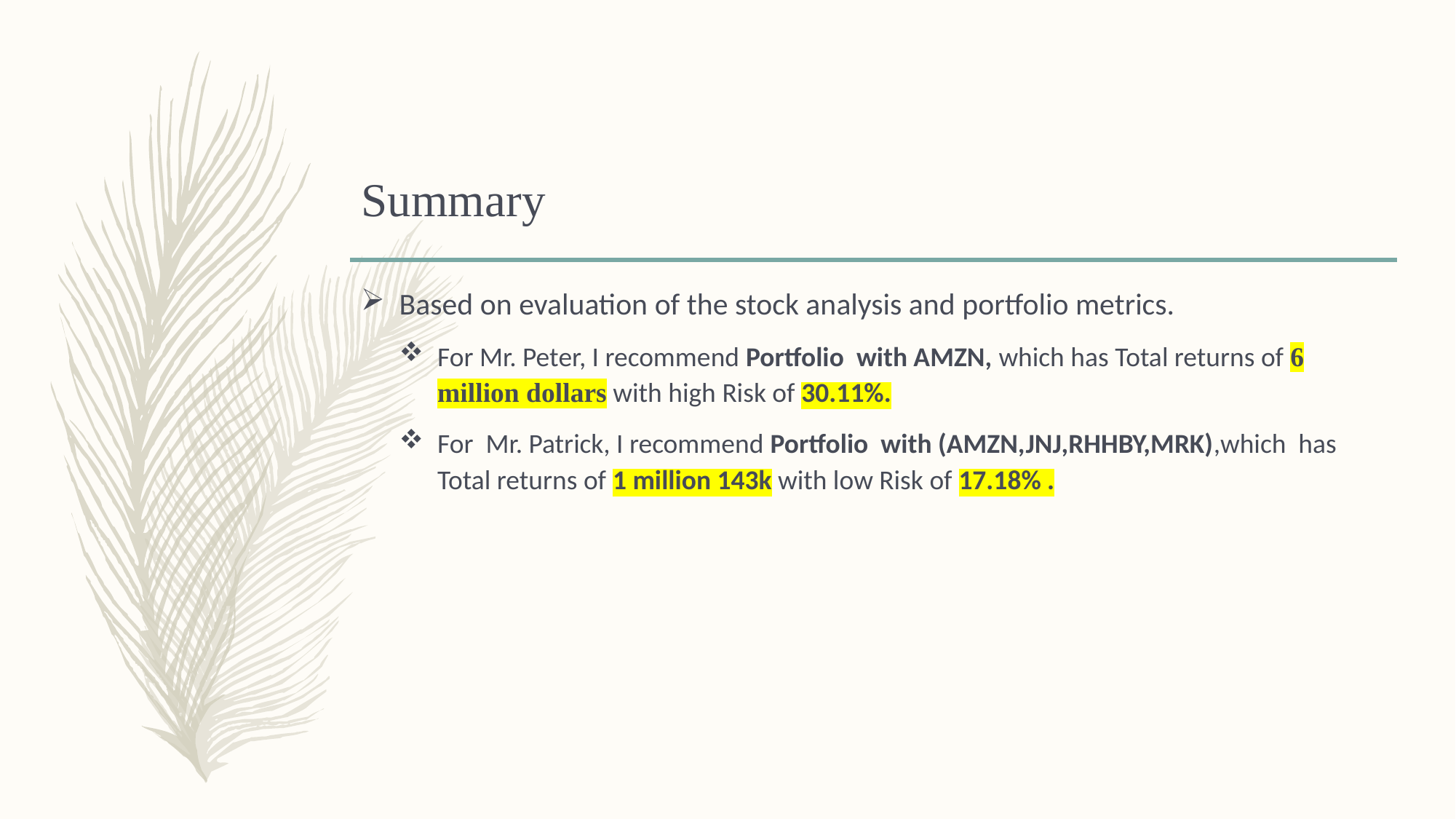

# Summary
Based on evaluation of the stock analysis and portfolio metrics.
For Mr. Peter, I recommend Portfolio  with AMZN, which has Total returns of 6 million dollars with high Risk of 30.11%.
For  Mr. Patrick, I recommend Portfolio  with (AMZN,JNJ,RHHBY,MRK),which  has Total returns of 1 million 143k with low Risk of 17.18% .